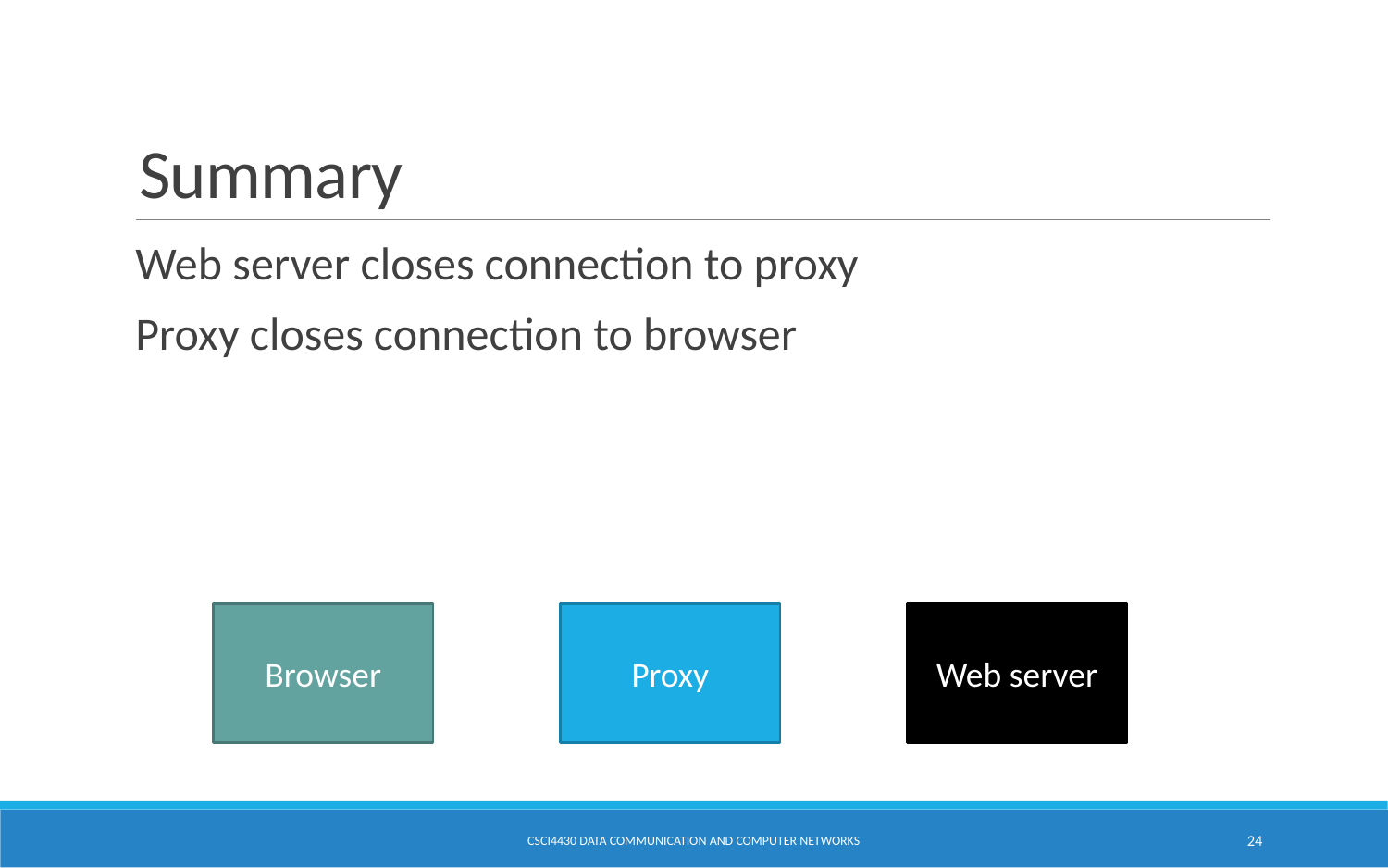

# Summary
Web server closes connection to proxy
Proxy closes connection to browser
Browser
Proxy
Web server
CSCI4430 Data Communication and Computer Networks
24